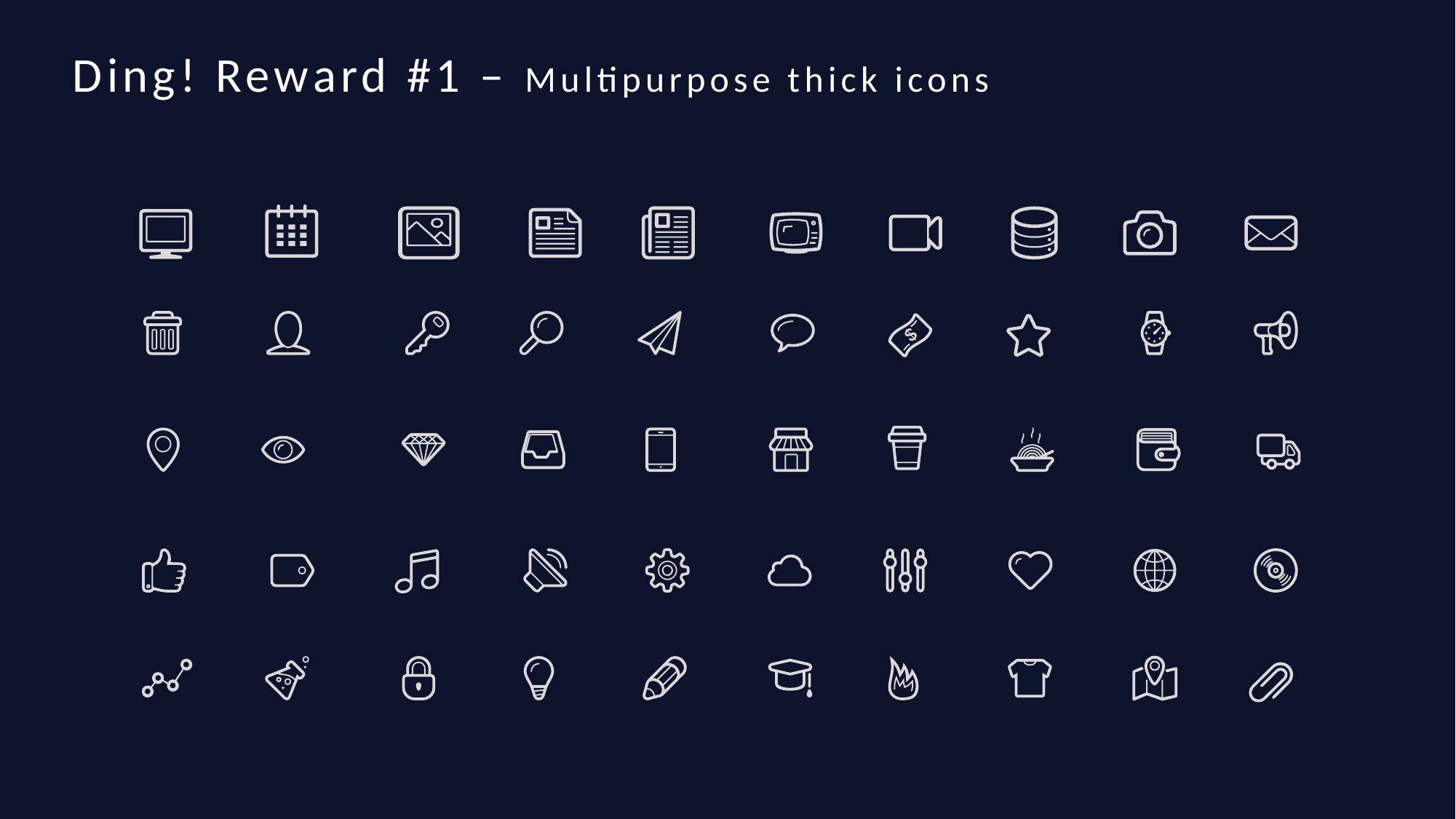

Ding! Reward #1 – Multipurpose thick icons